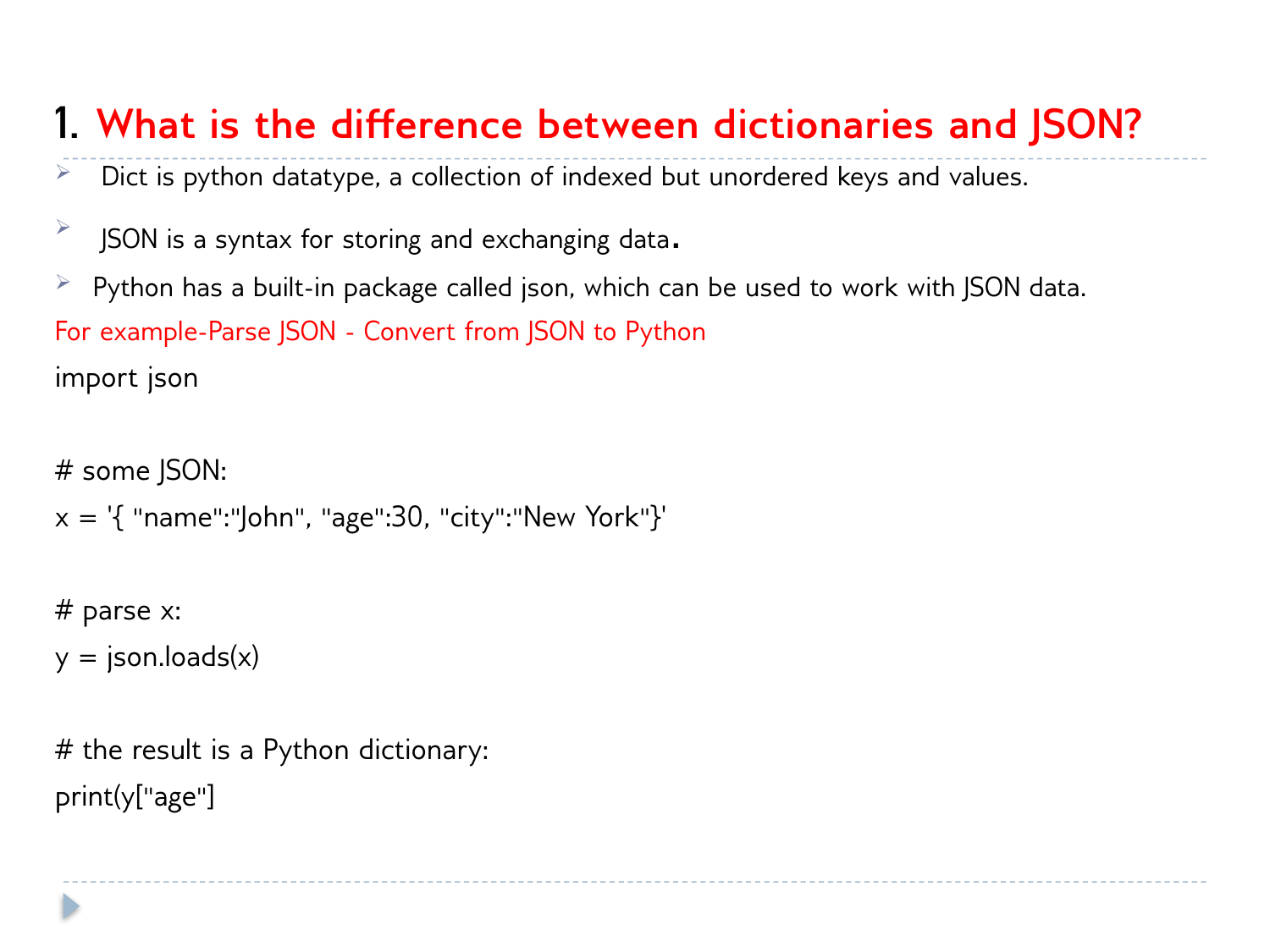

#
1. What is the difference between dictionaries and JSON?
 Dict is python datatype, a collection of indexed but unordered keys and values.
 JSON is a syntax for storing and exchanging data.
Python has a built-in package called json, which can be used to work with JSON data.
For example-Parse JSON - Convert from JSON to Python
import json

# some JSON:
x = '{ "name":"John", "age":30, "city":"New York"}'

# parse x:
y = json.loads(x)

# the result is a Python dictionary:
print(y["age"]